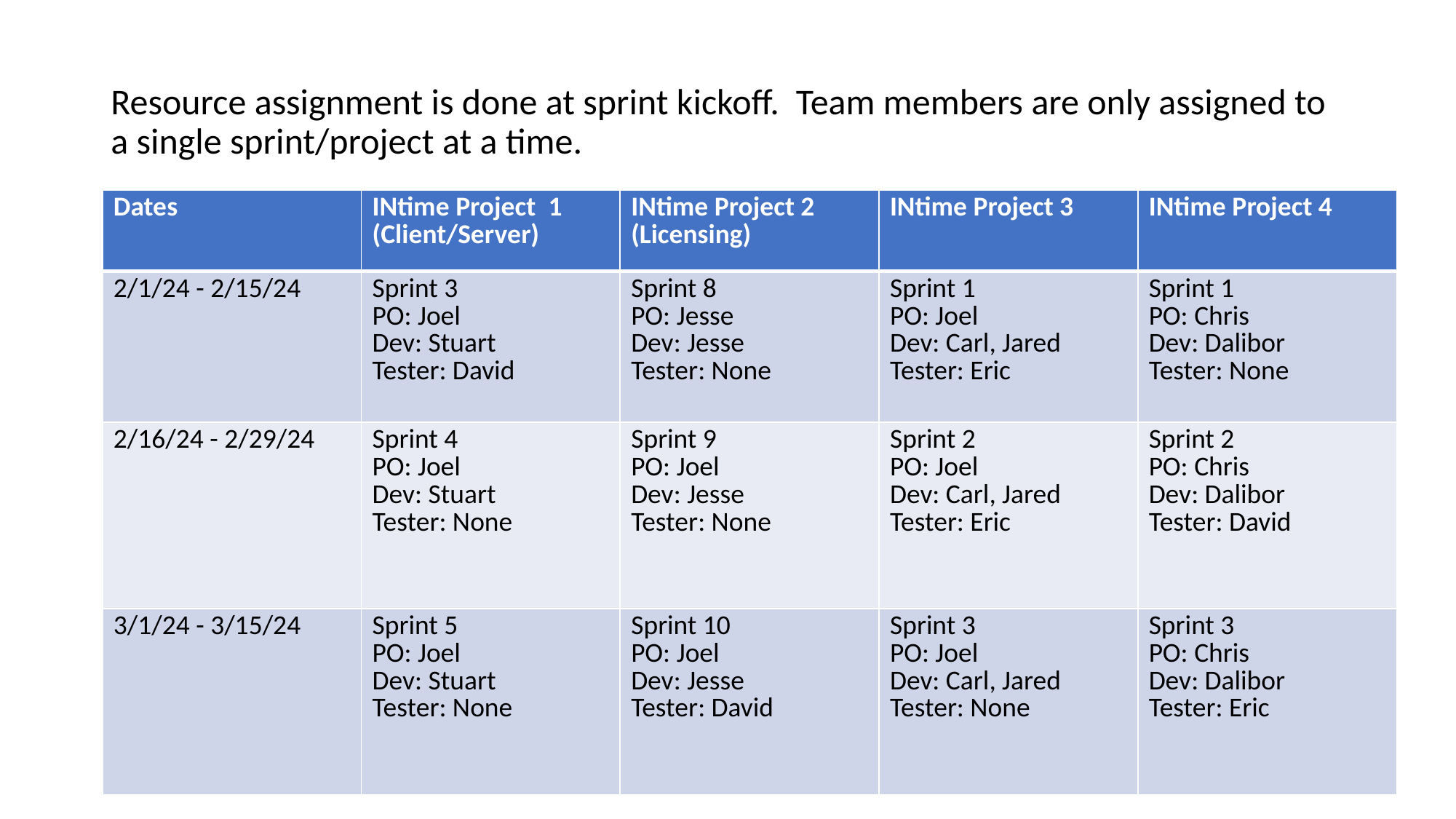

# Resource assignment is done at sprint kickoff.  Team members are only assigned to a single sprint/project at a time.
| Dates | INtime Project  1 (Client/Server) | INtime Project 2 (Licensing) | INtime Project 3 | INtime Project 4 |
| --- | --- | --- | --- | --- |
| 2/1/24 - 2/15/24 | Sprint 3 PO: Joel Dev: Stuart Tester: David | Sprint 8  PO: Jesse Dev: Jesse Tester: None | Sprint 1 PO: Joel Dev: Carl, Jared Tester: Eric | Sprint 1  PO: Chris Dev: Dalibor Tester: None |
| 2/16/24 - 2/29/24 | Sprint 4 PO: Joel Dev: Stuart Tester: None | Sprint 9  PO: Joel Dev: Jesse Tester: None | Sprint 2 PO: Joel Dev: Carl, Jared Tester: Eric | Sprint 2 PO: Chris Dev: Dalibor Tester: David |
| 3/1/24 - 3/15/24 | Sprint 5 PO: Joel Dev: Stuart Tester: None | Sprint 10 PO: Joel Dev: Jesse Tester: David | Sprint 3 PO: Joel Dev: Carl, Jared Tester: None | Sprint 3 PO: Chris Dev: Dalibor Tester: Eric |